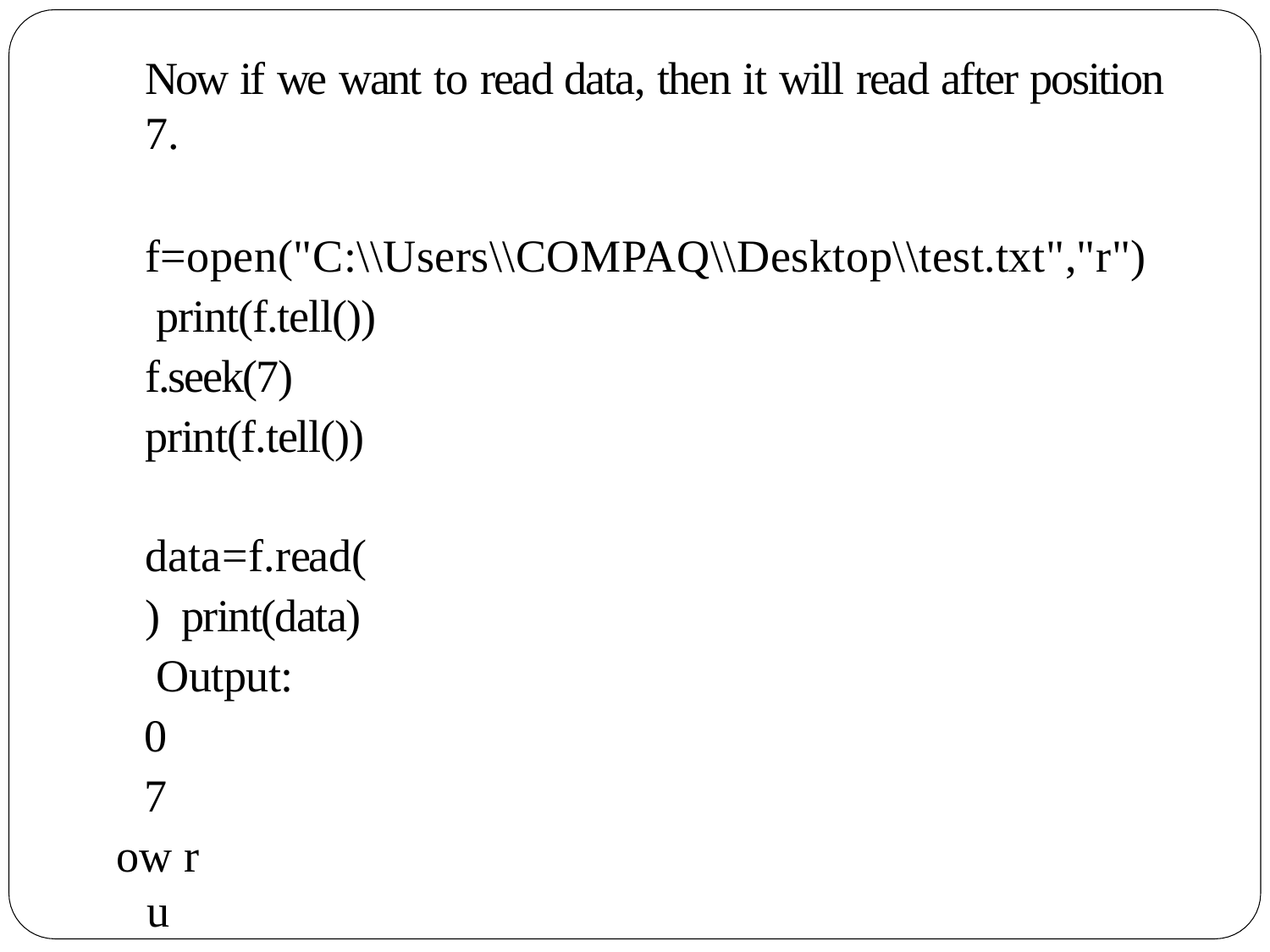

Now if we want to read data, then it will read after position 7.

f=open("C:\\Users\\COMPAQ\\Desktop\\test.txt","r")  print(f.tell())
f.seek(7)  print(f.tell())  data=f.read()  print(data)  Output:
0
7
ow r u
i am good
Hope you are also fine